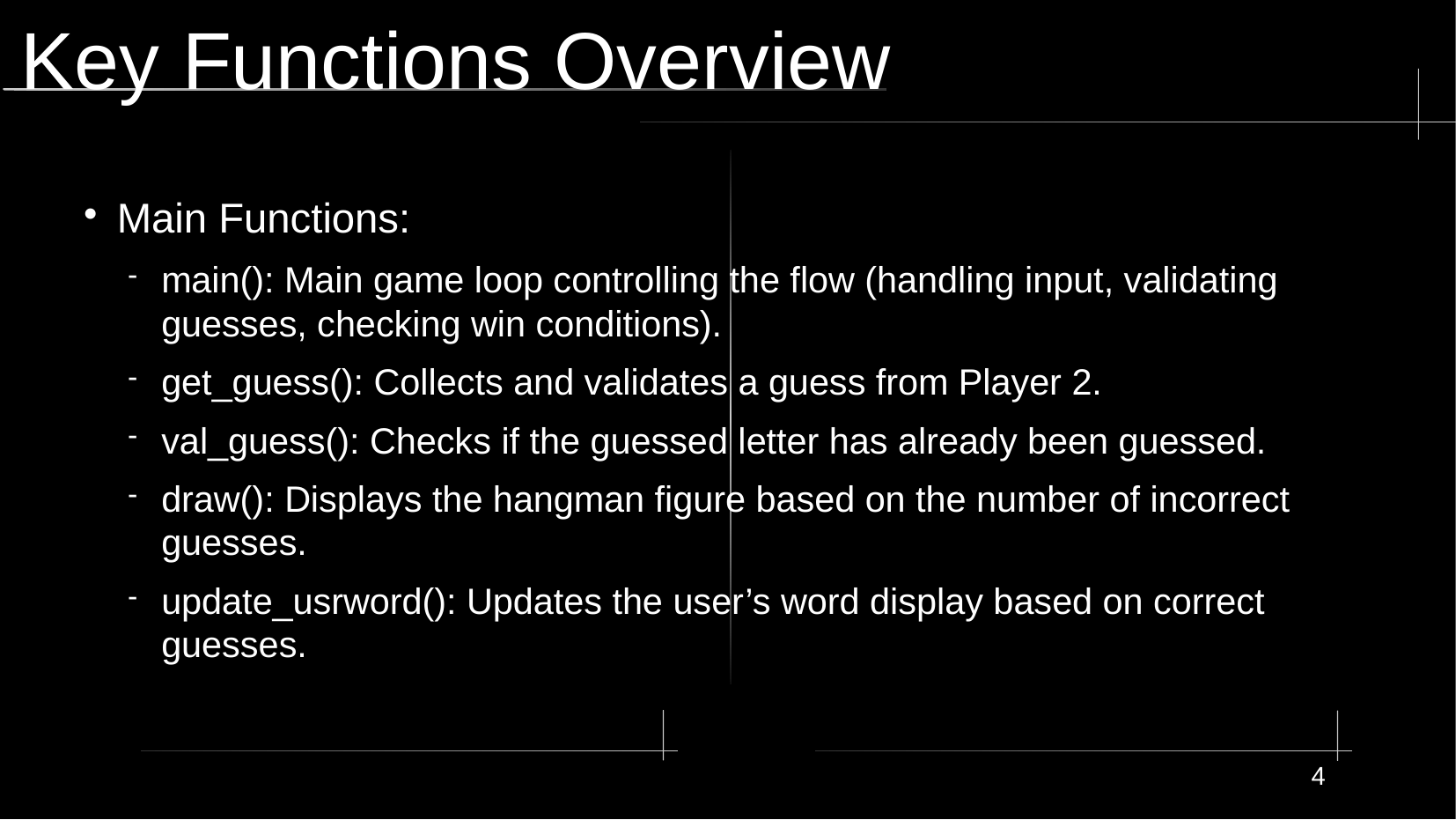

# Key Functions Overview
Main Functions:
main(): Main game loop controlling the flow (handling input, validating guesses, checking win conditions).
get_guess(): Collects and validates a guess from Player 2.
val_guess(): Checks if the guessed letter has already been guessed.
draw(): Displays the hangman figure based on the number of incorrect guesses.
update_usrword(): Updates the user’s word display based on correct guesses.
4